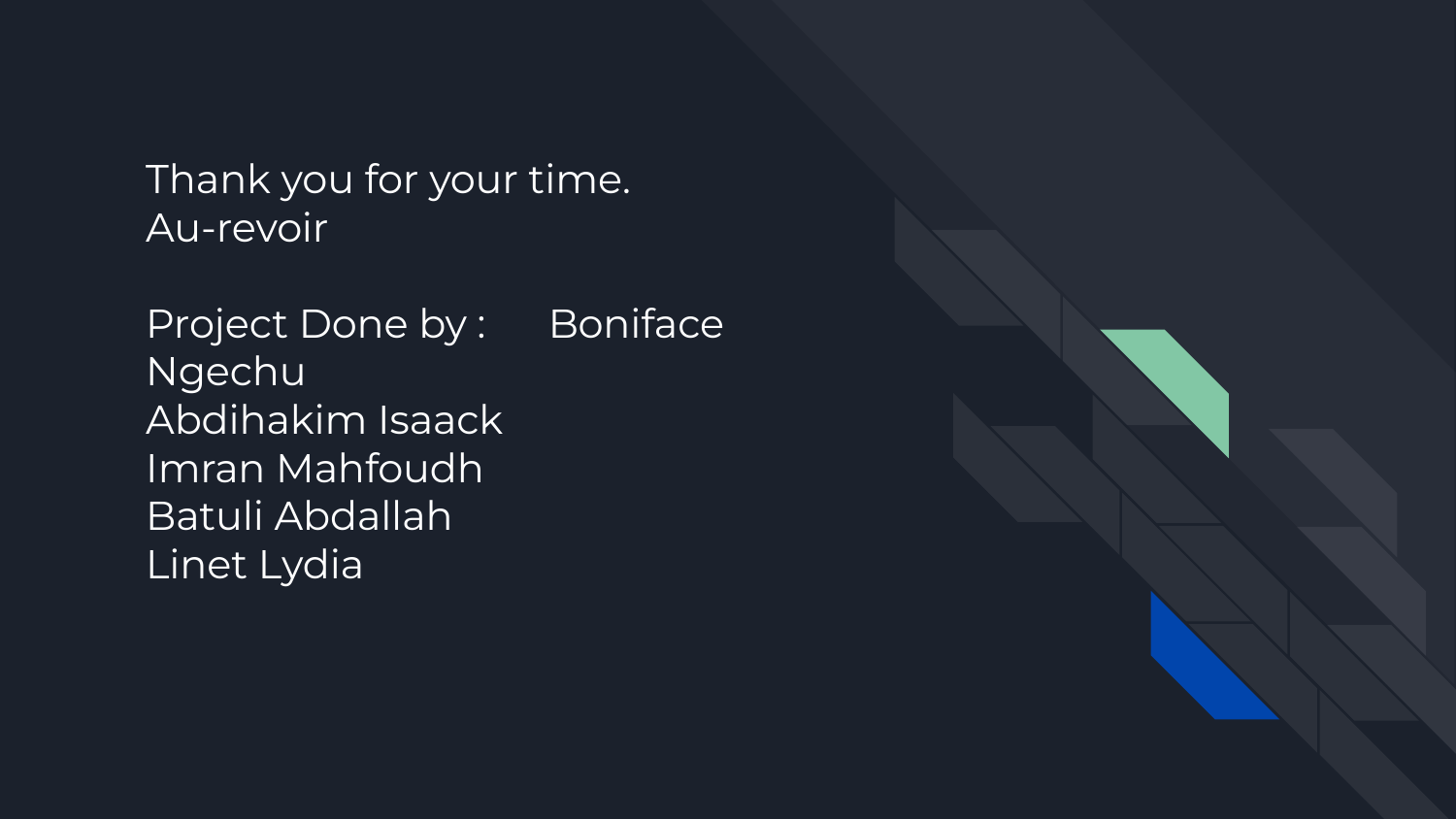

# Thank you for your time.
Au-revoir
Project Done by :      Boniface Ngechu
Abdihakim Isaack
Imran Mahfoudh
Batuli Abdallah
Linet Lydia